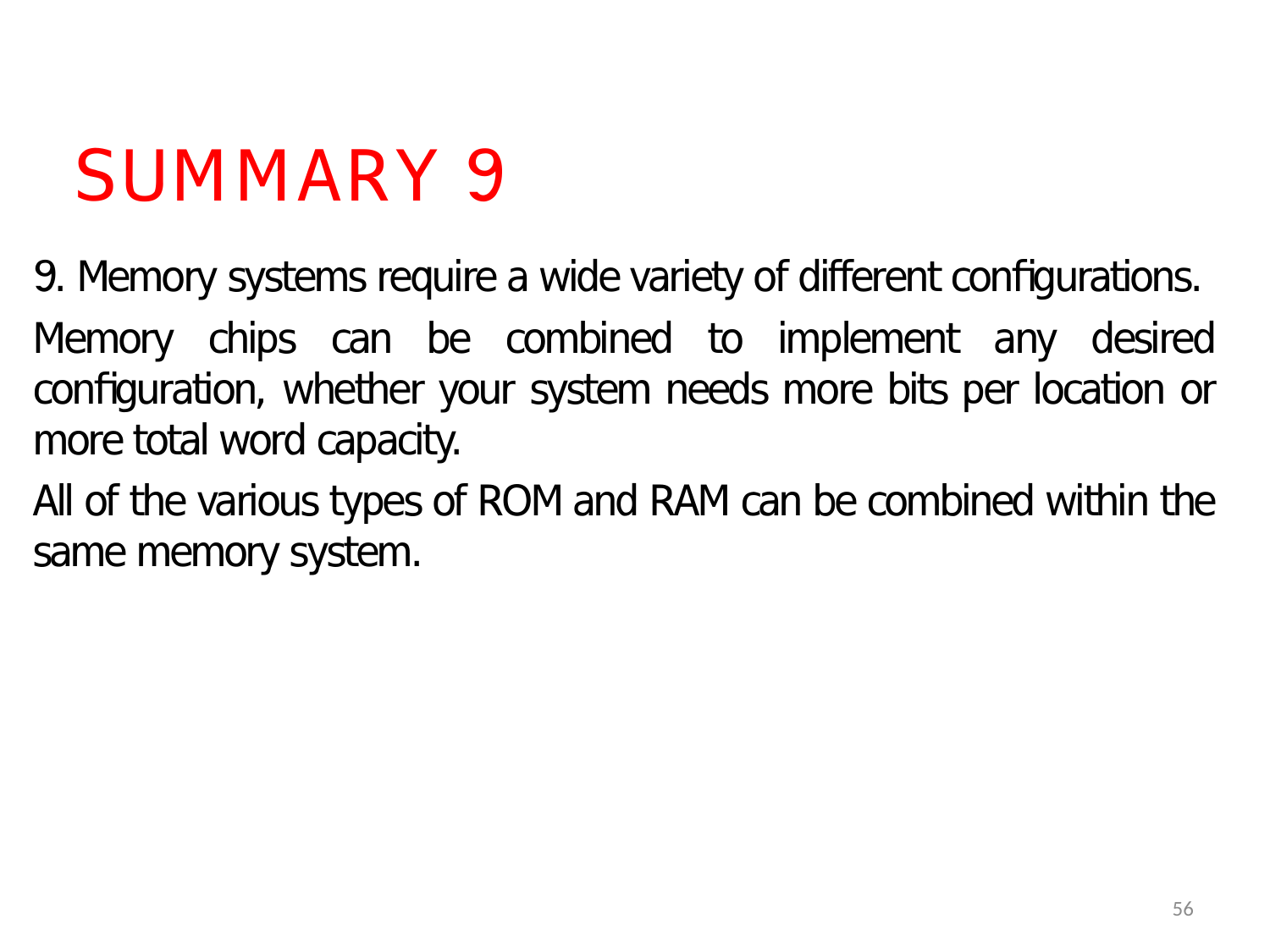

SUMMARY 9
9. Memory systems require a wide variety of different configurations.
Memory chips can be combined to implement any desired configuration, whether your system needs more bits per location or more total word capacity.
All of the various types of ROM and RAM can be combined within the same memory system.
56